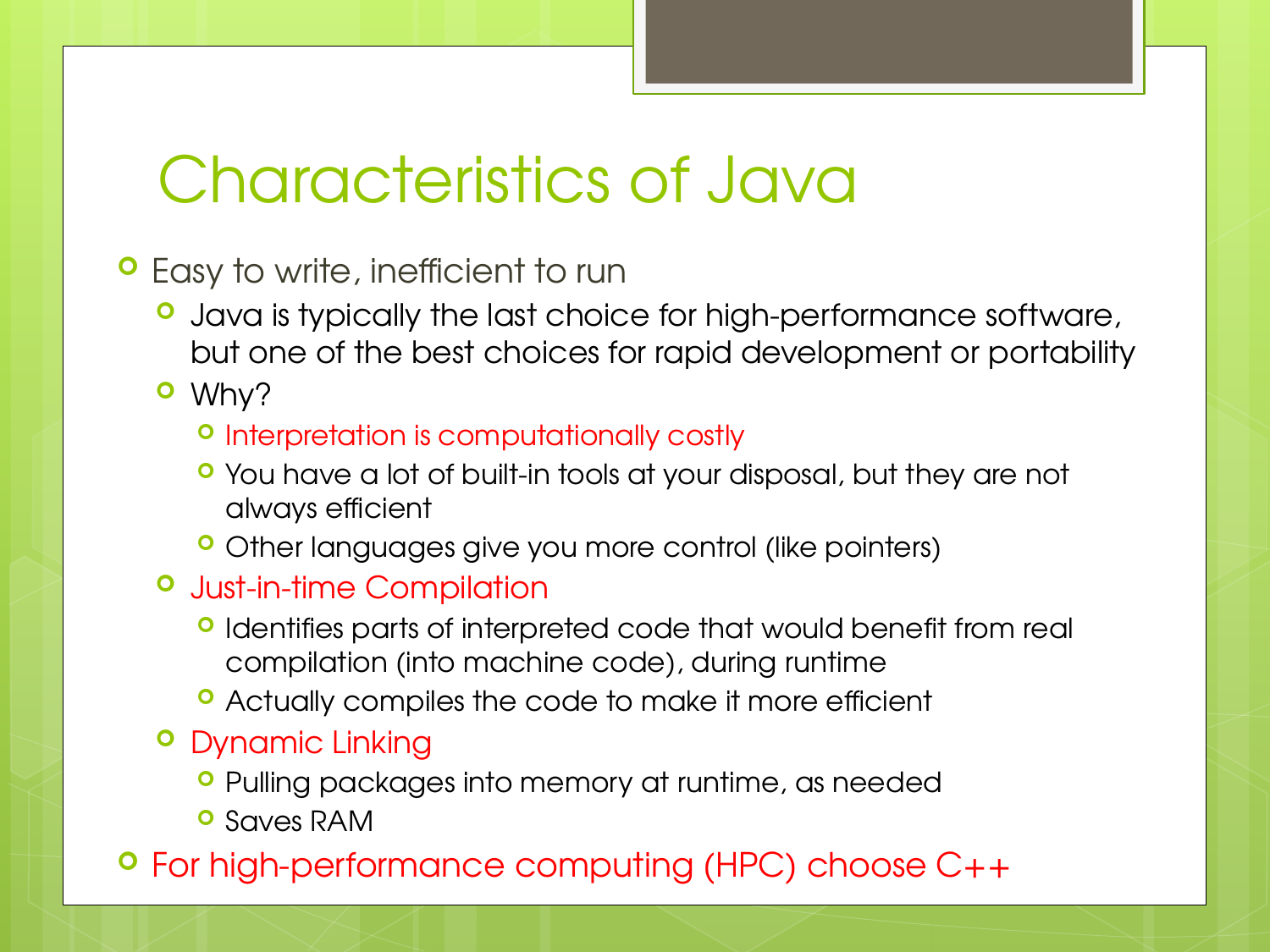

# Characteristics of Java
Easy to write, inefficient to run
Java is typically the last choice for high-performance software, but one of the best choices for rapid development or portability
Why?
Interpretation is computationally costly
You have a lot of built-in tools at your disposal, but they are not always efficient
Other languages give you more control (like pointers)
Just-in-time Compilation
Identifies parts of interpreted code that would benefit from real compilation (into machine code), during runtime
Actually compiles the code to make it more efficient
Dynamic Linking
Pulling packages into memory at runtime, as needed
Saves RAM
For high-performance computing (HPC) choose C++